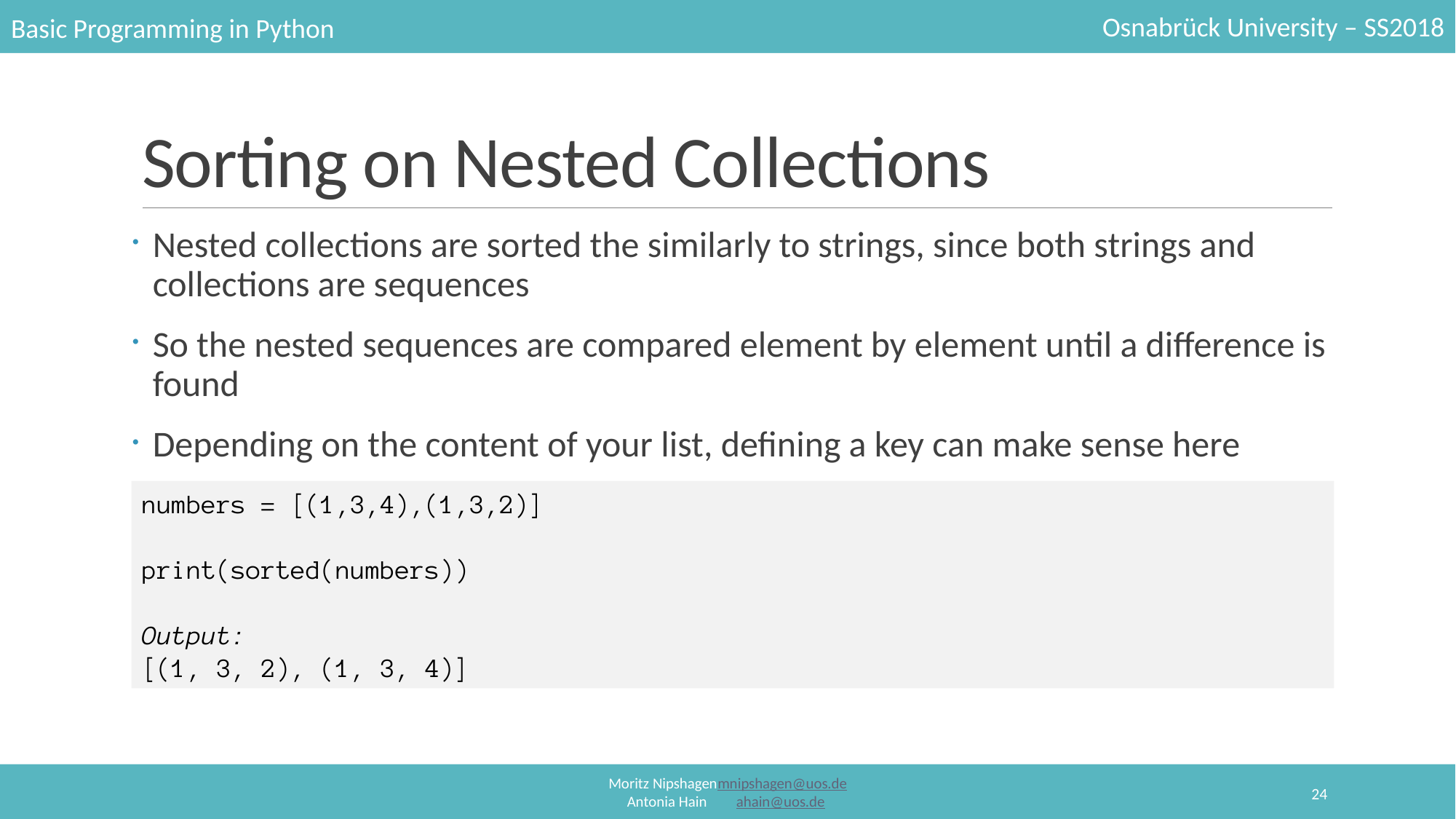

# Sorting on Nested Collections
Nested collections are sorted the similarly to strings, since both strings and collections are sequences
So the nested sequences are compared element by element until a difference is found
Depending on the content of your list, defining a key can make sense here

numbers = [(1,3,4),(1,3,2)]

print(sorted(numbers))

Output:
[(1, 3, 2), (1, 3, 4)]
24